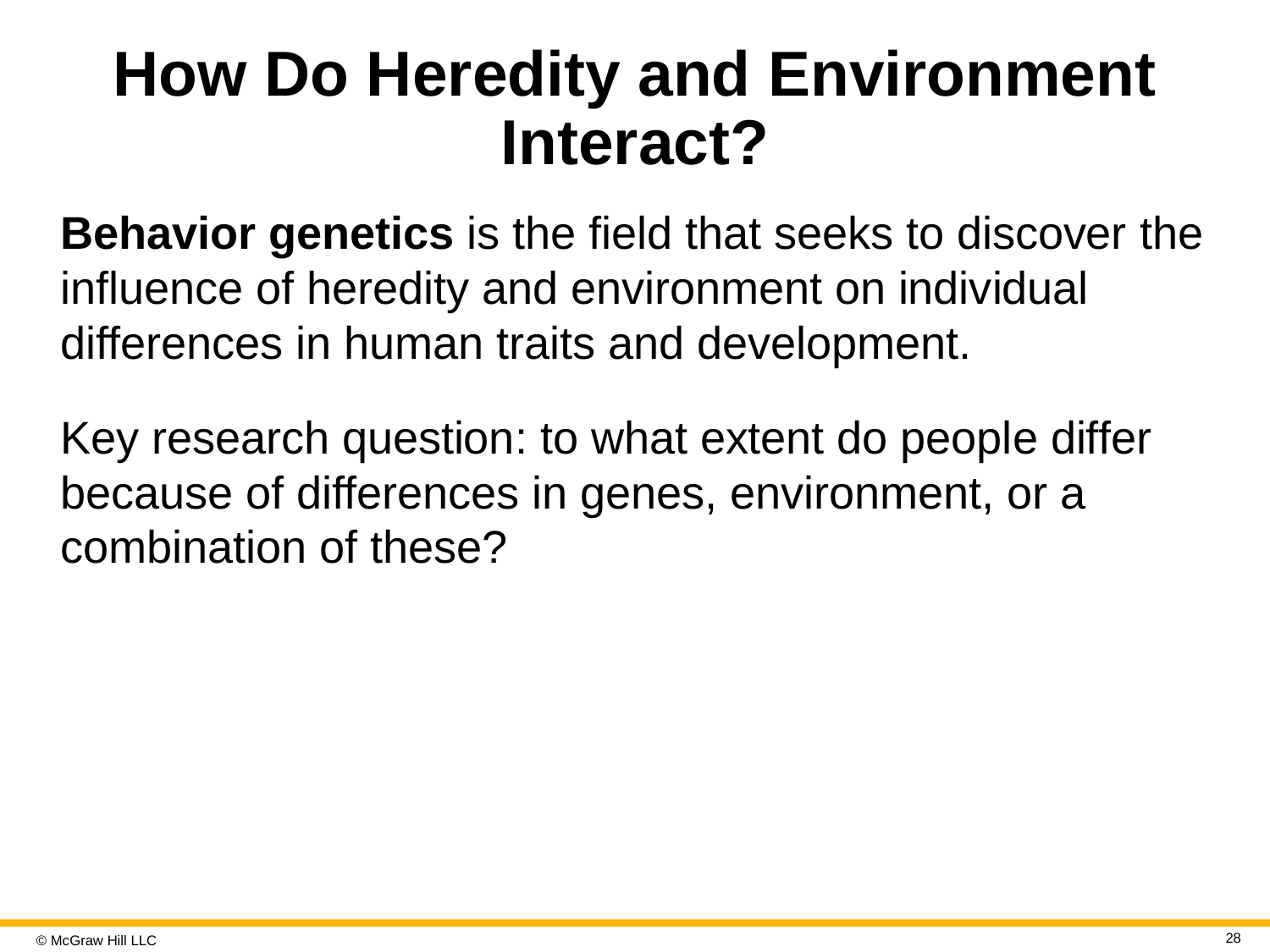

# How Do Heredity and Environment Interact?
Behavior genetics is the field that seeks to discover the influence of heredity and environment on individual differences in human traits and development.
Key research question: to what extent do people differ because of differences in genes, environment, or a combination of these?
28